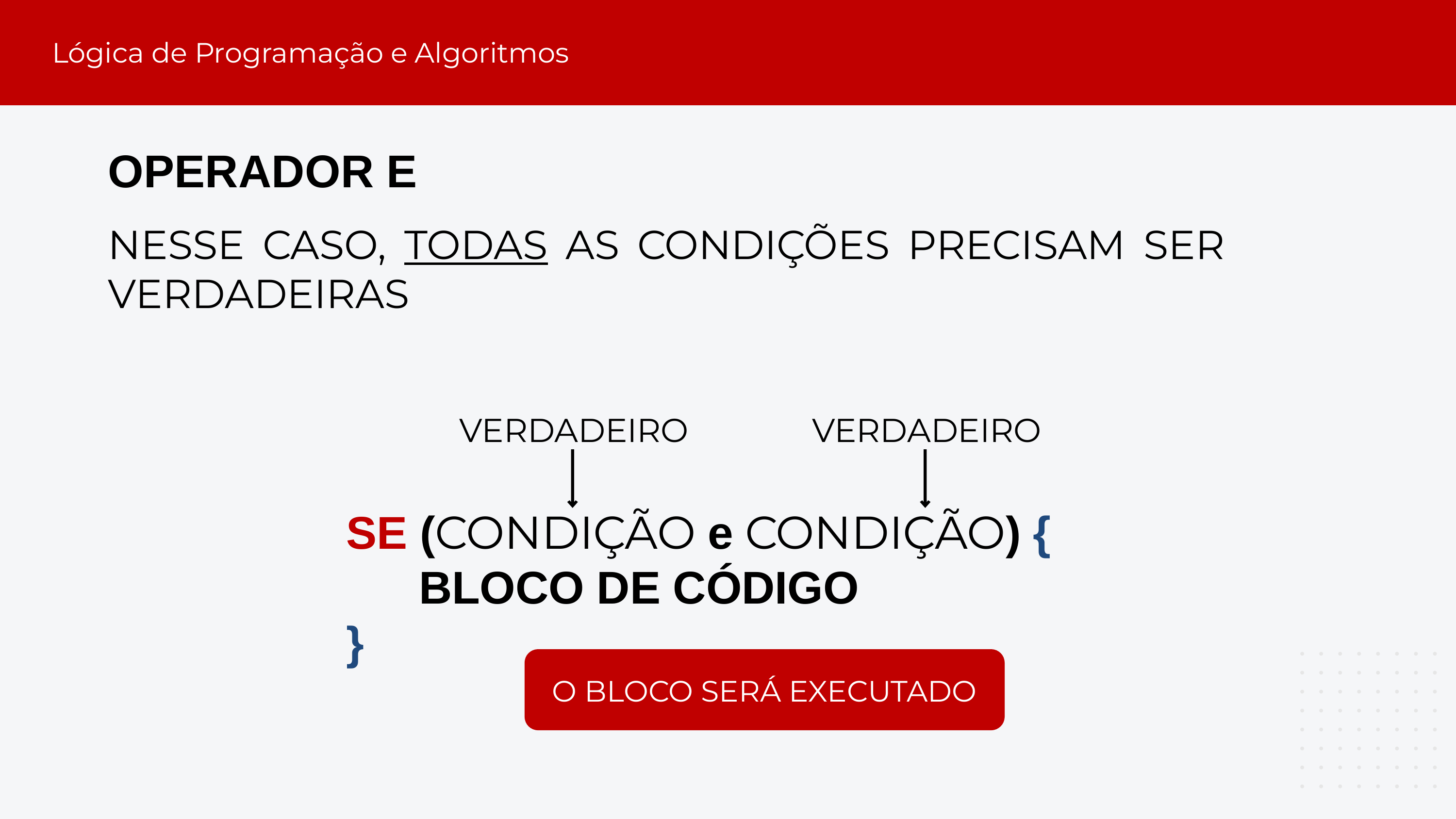

Lógica de Programação e Algoritmos
OPERADOR E
NESSE CASO, TODAS AS CONDIÇÕES PRECISAM SER VERDADEIRAS
VERDADEIRO
VERDADEIRO

SE (CONDIÇÃO e CONDIÇÃO) {
	BLOCO DE CÓDIGO
}

O BLOCO SERÁ EXECUTADO